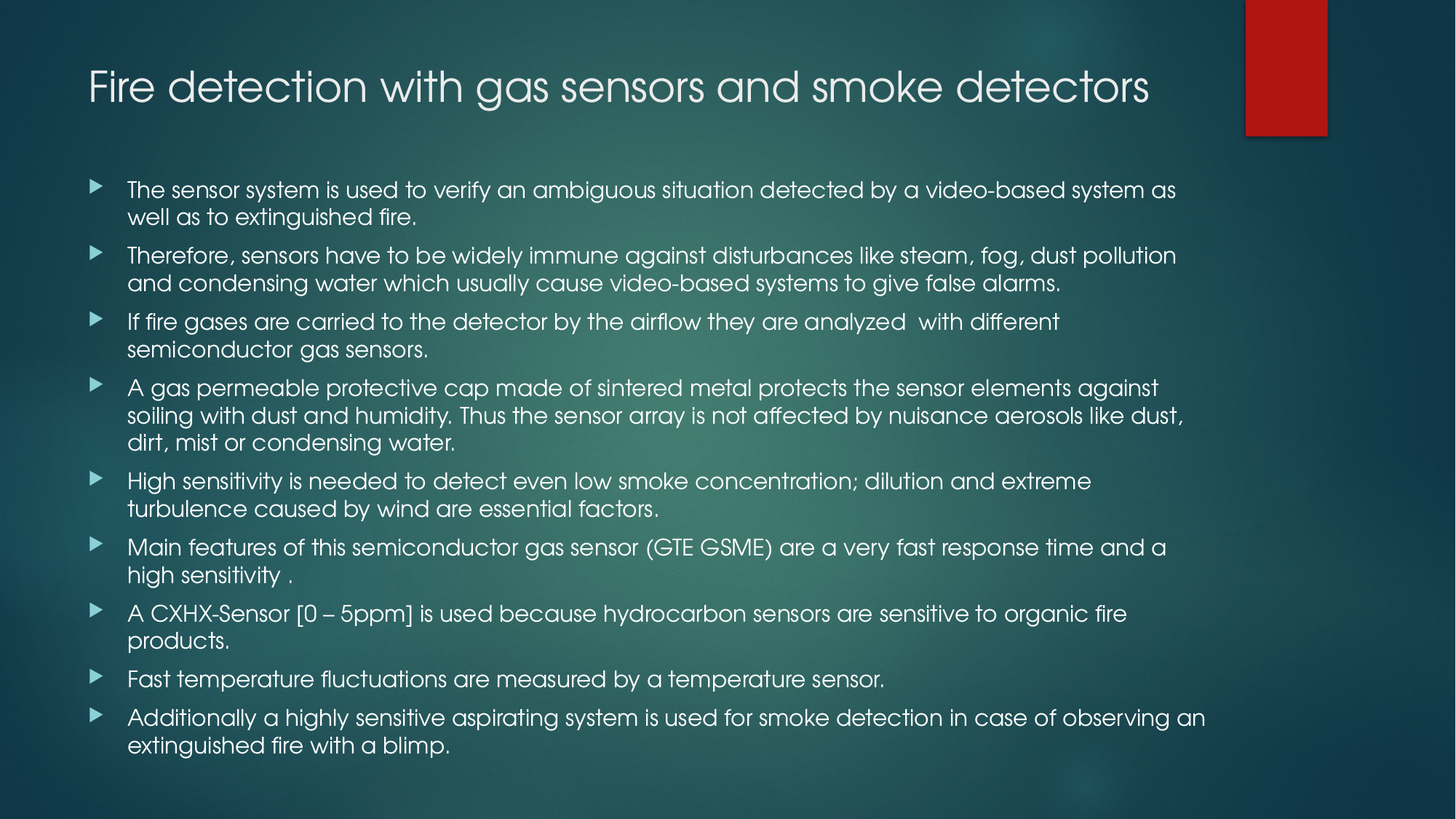

# Fire detection with gas sensors and smoke detectors
The sensor system is used to verify an ambiguous situation detected by a video-based system as well as to extinguished fire.
Therefore, sensors have to be widely immune against disturbances like steam, fog, dust pollution and condensing water which usually cause video-based systems to give false alarms.
If fire gases are carried to the detector by the airflow they are analyzed  with different semiconductor gas sensors.
A gas permeable protective cap made of sintered metal protects the sensor elements against soiling with dust and humidity. Thus the sensor array is not affected by nuisance aerosols like dust, dirt, mist or condensing water.
High sensitivity is needed to detect even low smoke concentration; dilution and extreme turbulence caused by wind are essential factors.
Main features of this semiconductor gas sensor (GTE GSME) are a very fast response time and a high sensitivity .
A CXHX-Sensor [0 – 5ppm] is used because hydrocarbon sensors are sensitive to organic fire products.
Fast temperature fluctuations are measured by a temperature sensor.
Additionally a highly sensitive aspirating system is used for smoke detection in case of observing an extinguished fire with a blimp.